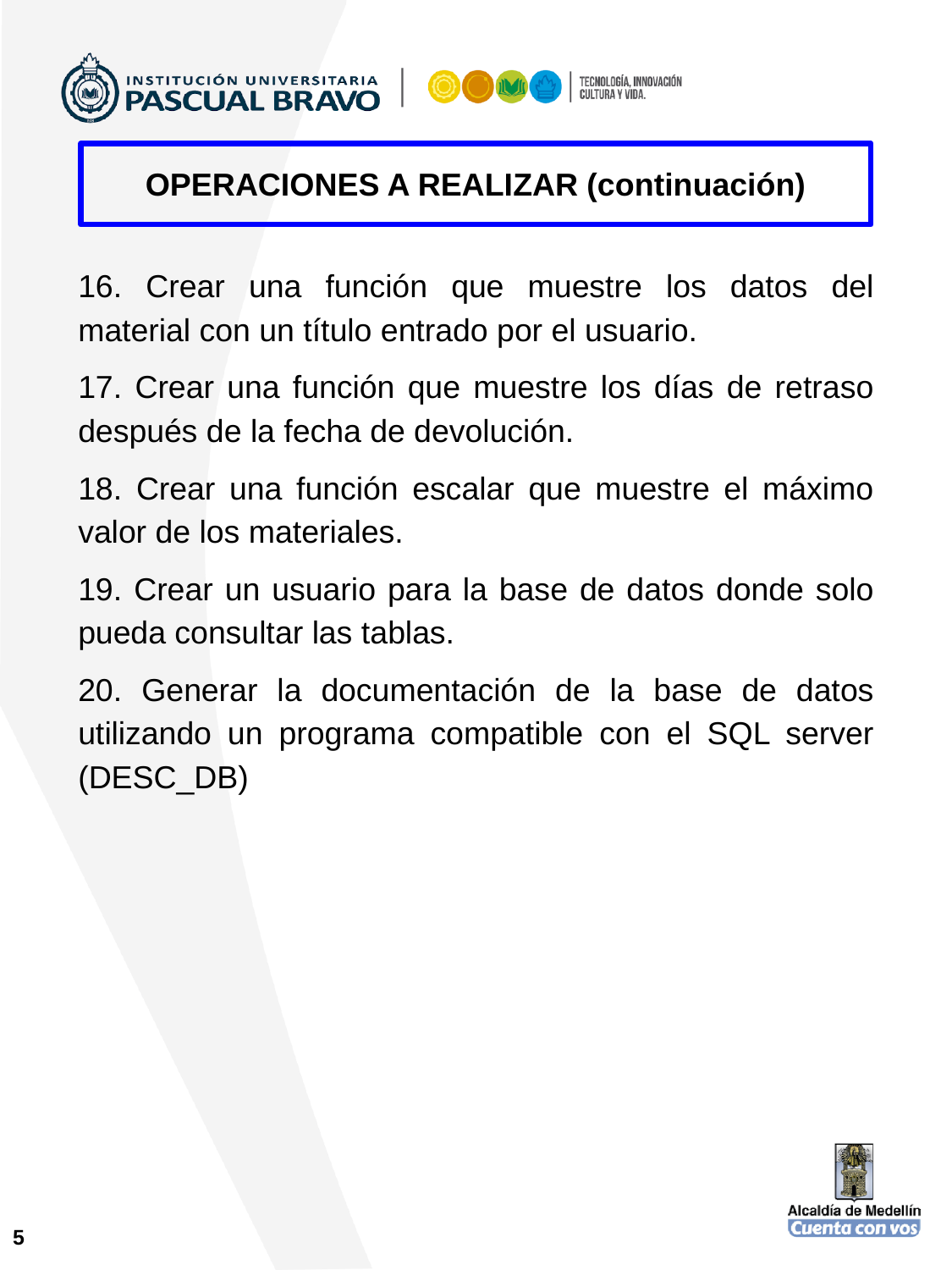

OPERACIONES A REALIZAR (continuación)

16. Crear una función que muestre los datos del material con un título entrado por el usuario.
17. Crear una función que muestre los días de retraso después de la fecha de devolución.
18. Crear una función escalar que muestre el máximo valor de los materiales.
19. Crear un usuario para la base de datos donde solo pueda consultar las tablas.
20. Generar la documentación de la base de datos utilizando un programa compatible con el SQL server (DESC_DB)

5